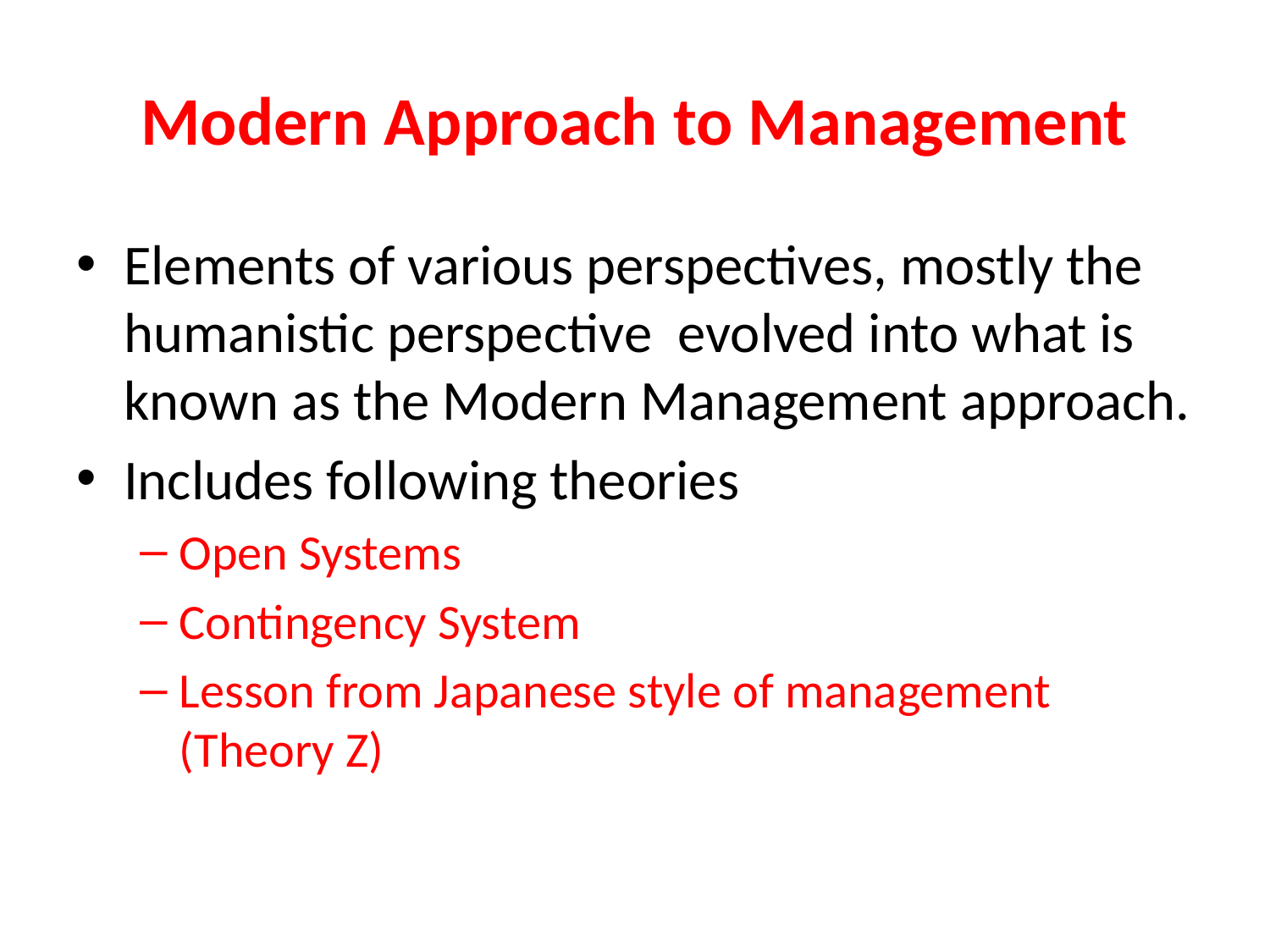

# Modern Approach to Management
Elements of various perspectives, mostly the humanistic perspective  evolved into what is known as the Modern Management approach.
Includes following theories
Open Systems
Contingency System
Lesson from Japanese style of management (Theory Z)